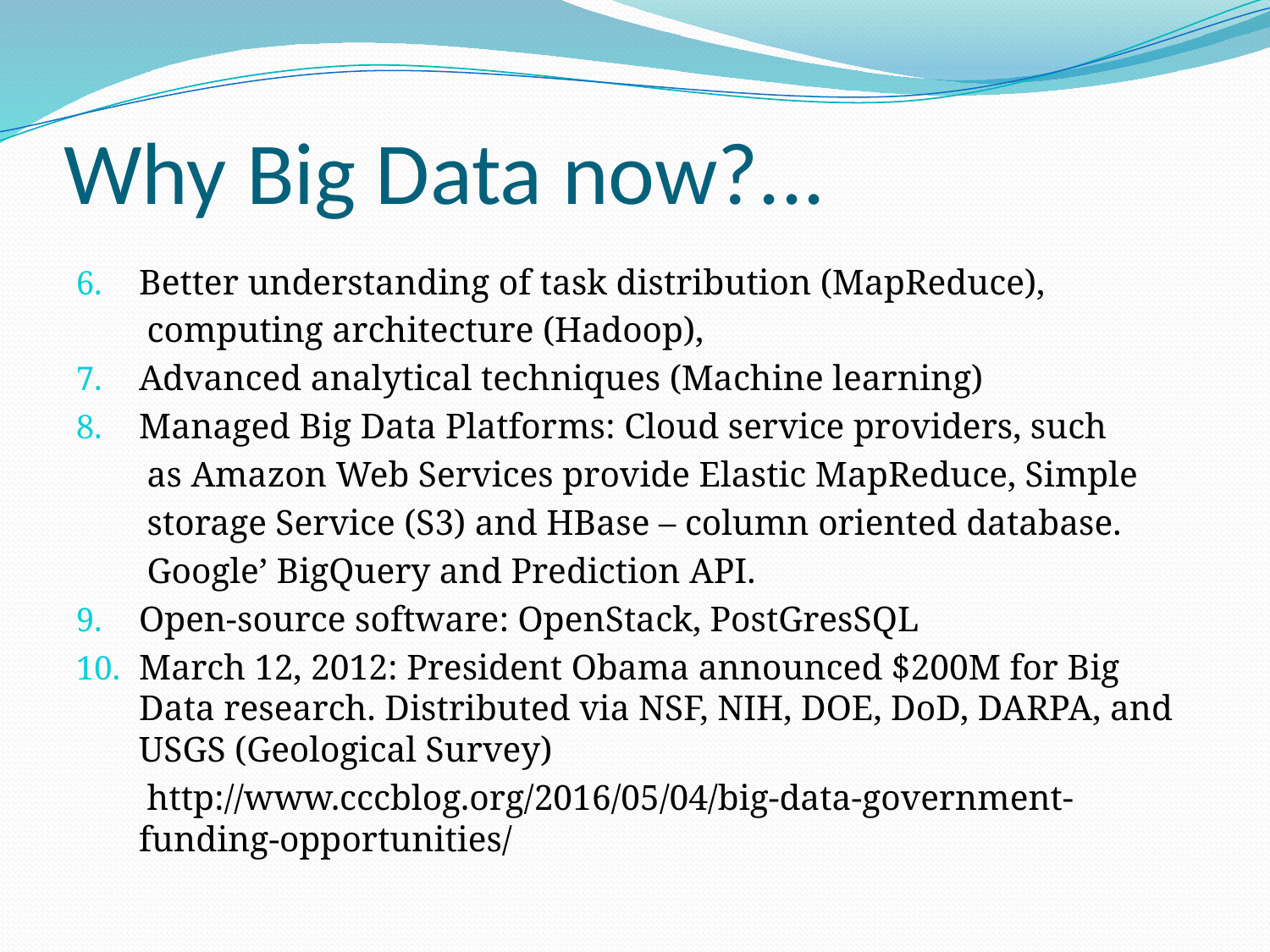

# Why Big Data now?...
Better understanding of task distribution (MapReduce),
        computing architecture (Hadoop),
Advanced analytical techniques (Machine learning)
Managed Big Data Platforms: Cloud service providers, such
        as Amazon Web Services provide Elastic MapReduce, Simple
        storage Service (S3) and HBase – column oriented database.
        Google’ BigQuery and Prediction API.
Open-source software: OpenStack, PostGresSQL
March 12, 2012: President Obama announced $200M for Big Data research. Distributed via NSF, NIH, DOE, DoD, DARPA, and USGS (Geological Survey)
        http://www.cccblog.org/2016/05/04/big-data-government-funding-opportunities/